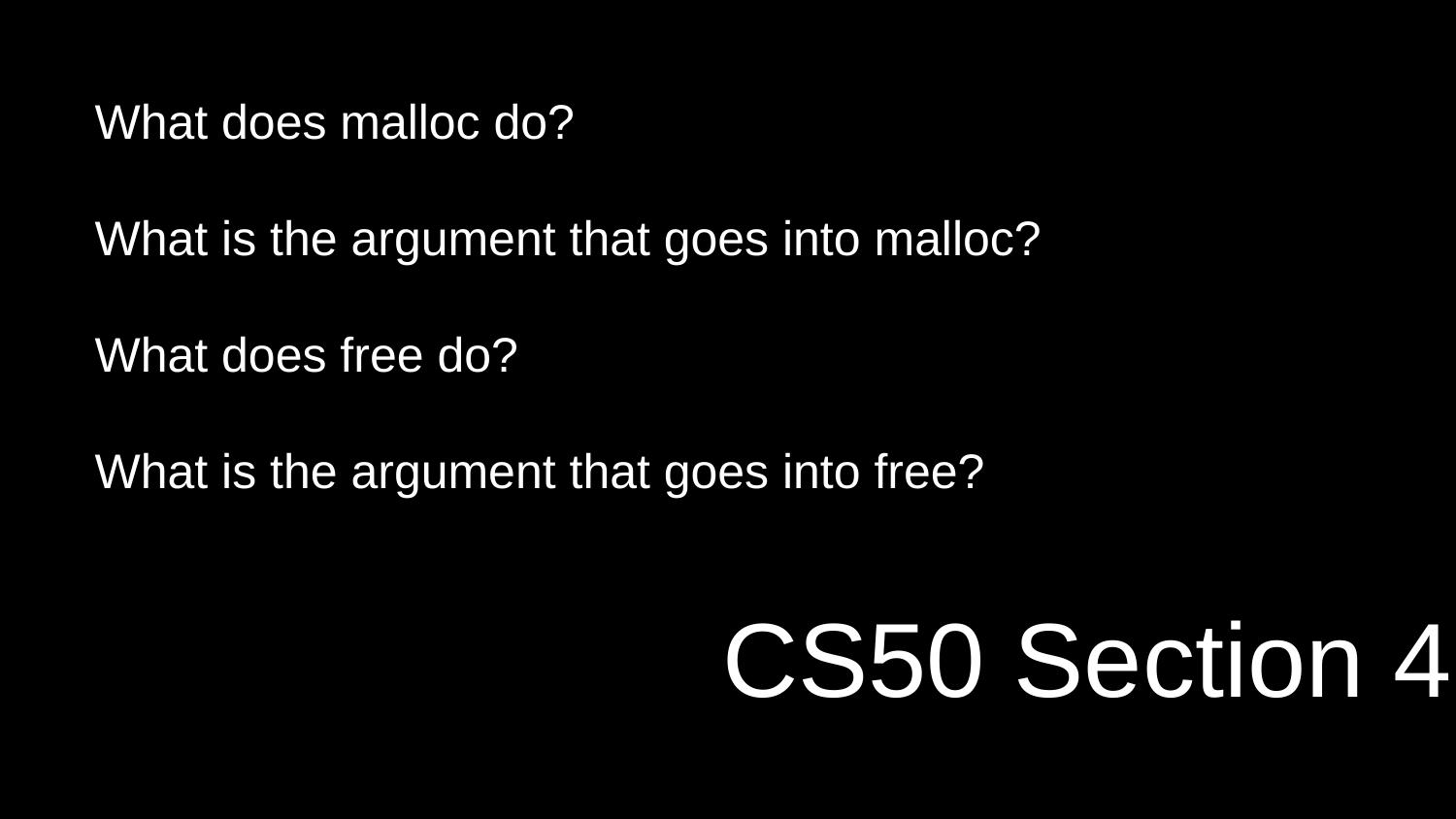

What does malloc do?

What is the argument that goes into malloc?

What does free do?

What is the argument that goes into free?

# CS50 Section 4